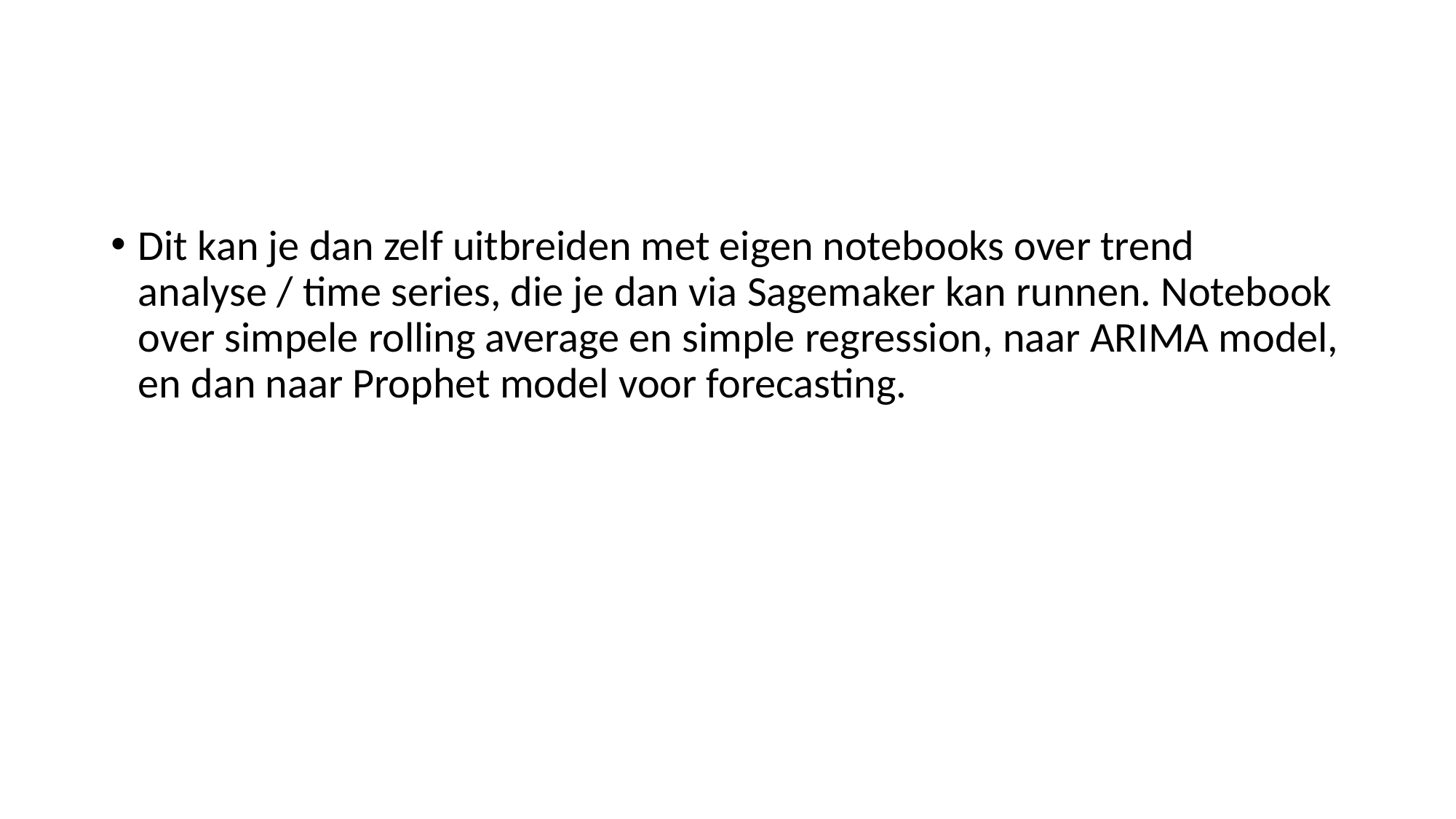

#
Dit kan je dan zelf uitbreiden met eigen notebooks over trend analyse / time series, die je dan via Sagemaker kan runnen. Notebook over simpele rolling average en simple regression, naar ARIMA model, en dan naar Prophet model voor forecasting.